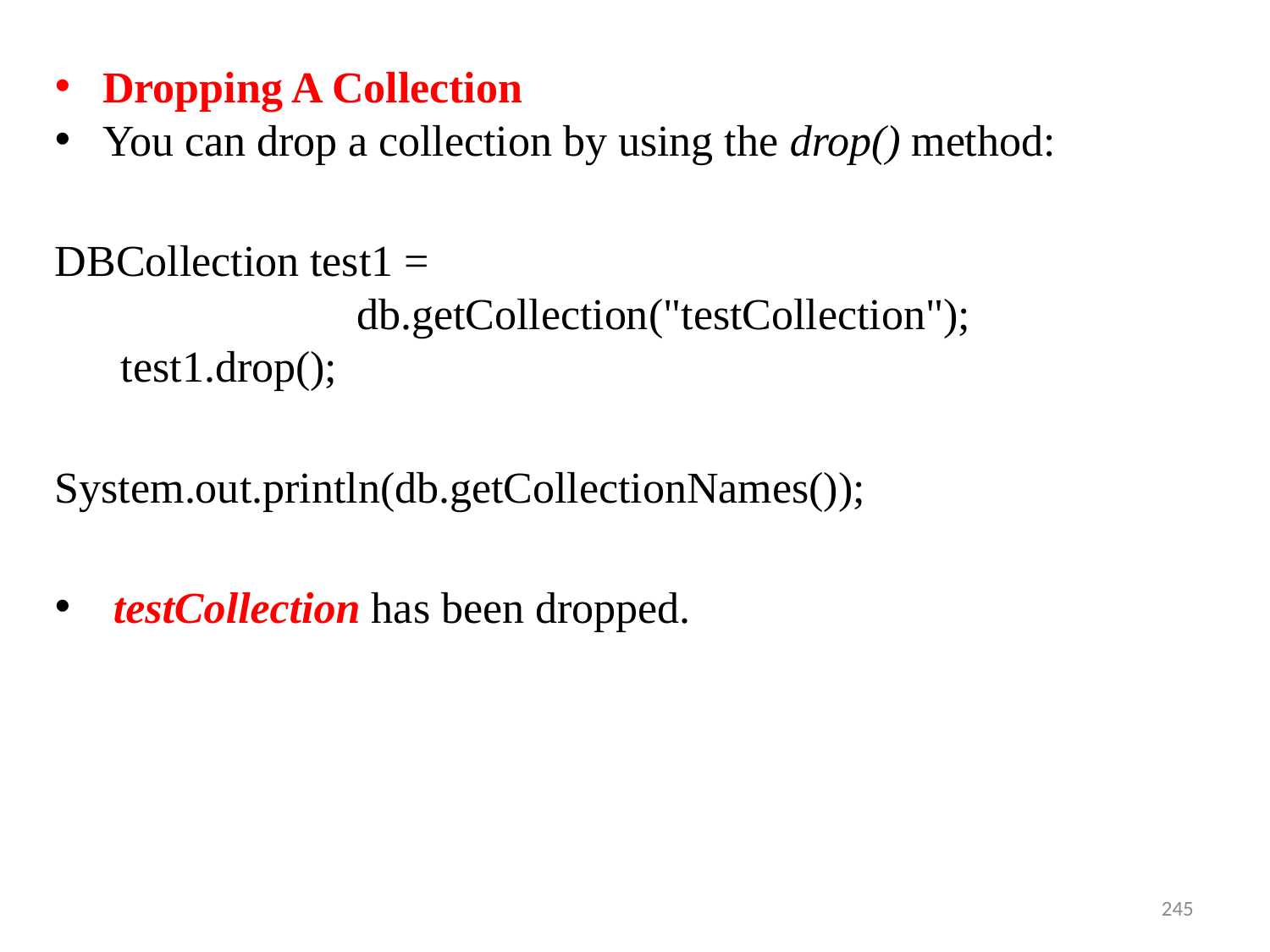

Dropping A Collection
You can drop a collection by using the drop() method:

DBCollection test1 =           							db.getCollection("testCollection");
      test1.drop();

System.out.println(db.getCollectionNames());

 testCollection has been dropped.

245